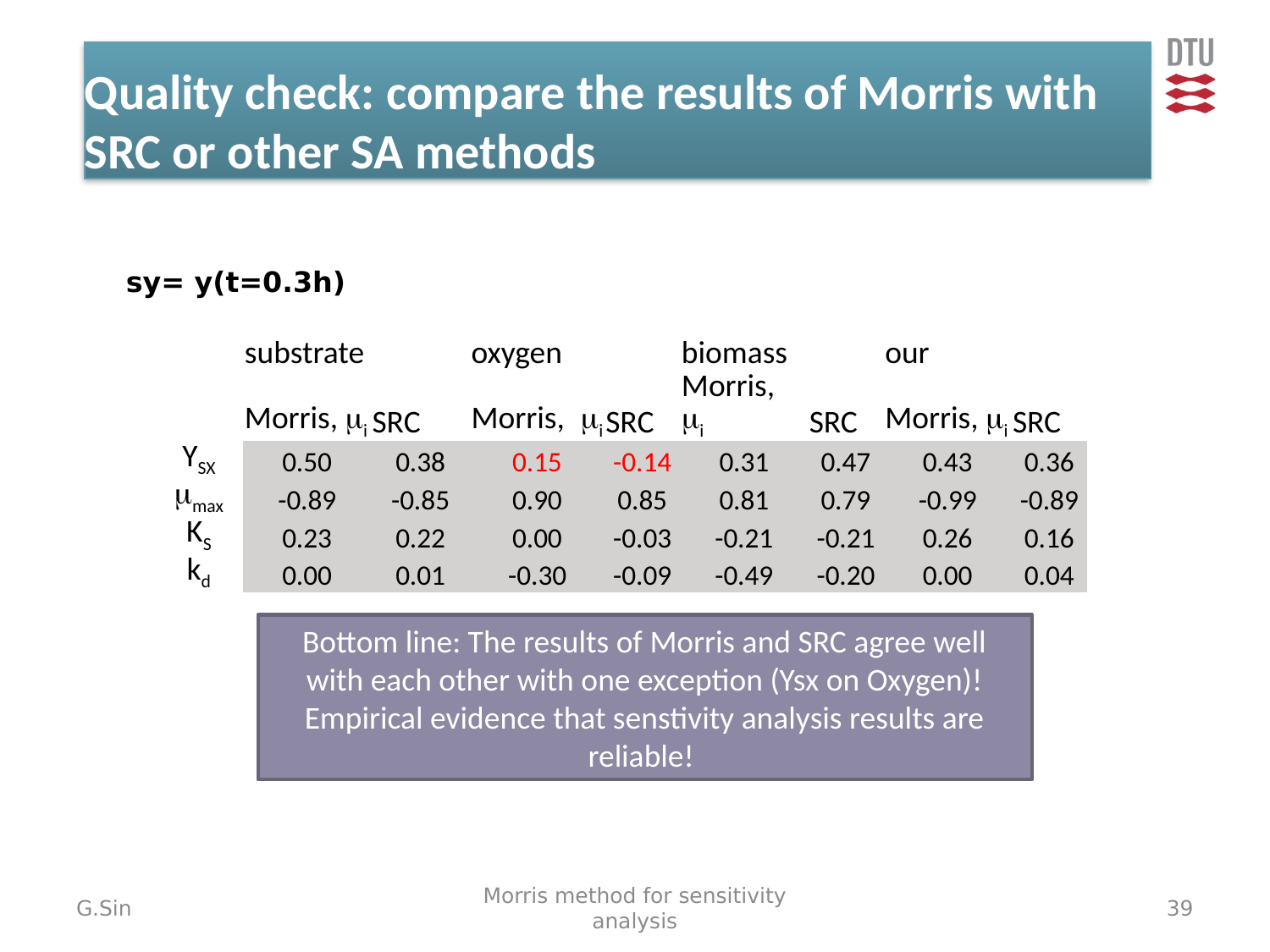

# Quality check: compare the results of Morris with SRC or other SA methods

sy= y(t=0.3h)
|  | substrate |  | oxygen |  | biomass |  | our |  |
| --- | --- | --- | --- | --- | --- | --- | --- | --- |
|  | Morris, μi | SRC | Morris, μi | SRC | Morris, μi | SRC | Morris, μi | SRC |
| YSX | 0.50 | 0.38 | 0.15 | -0.14 | 0.31 | 0.47 | 0.43 | 0.36 |
| μmax | -0.89 | -0.85 | 0.90 | 0.85 | 0.81 | 0.79 | -0.99 | -0.89 |
| KS | 0.23 | 0.22 | 0.00 | -0.03 | -0.21 | -0.21 | 0.26 | 0.16 |
| kd | 0.00 | 0.01 | -0.30 | -0.09 | -0.49 | -0.20 | 0.00 | 0.04 |
Bottom line: The results of Morris and SRC agree well with each other with one exception (Ysx on Oxygen)! Empirical evidence that senstivity analysis results are reliable!
G.Sin
Morris method for sensitivity analysis
39